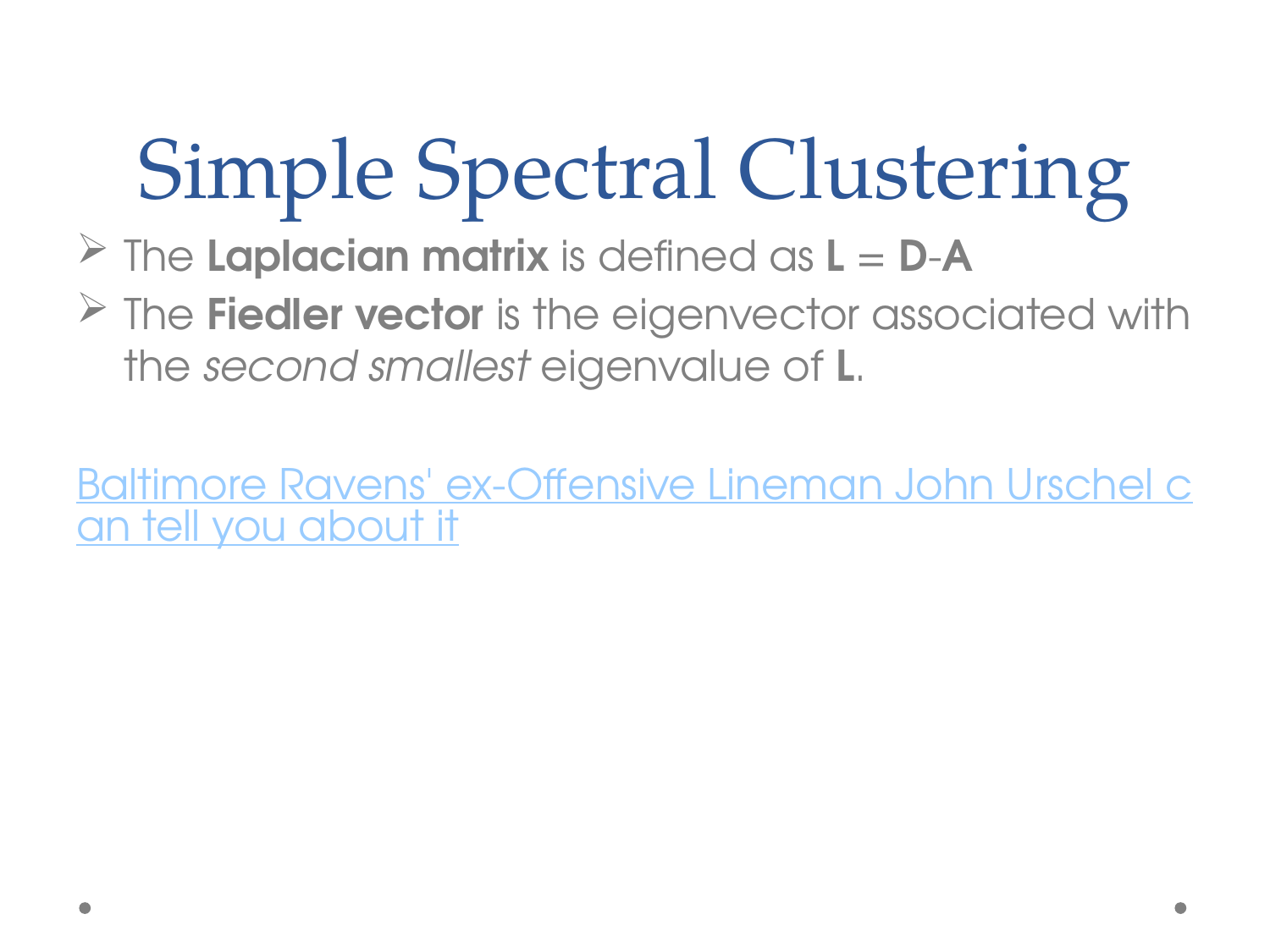

# Simple Spectral Clustering
The Laplacian matrix is defined as L = D-A
The Fiedler vector is the eigenvector associated with the second smallest eigenvalue of L.

Baltimore Ravens' ex-Offensive Lineman John Urschel can tell you about it